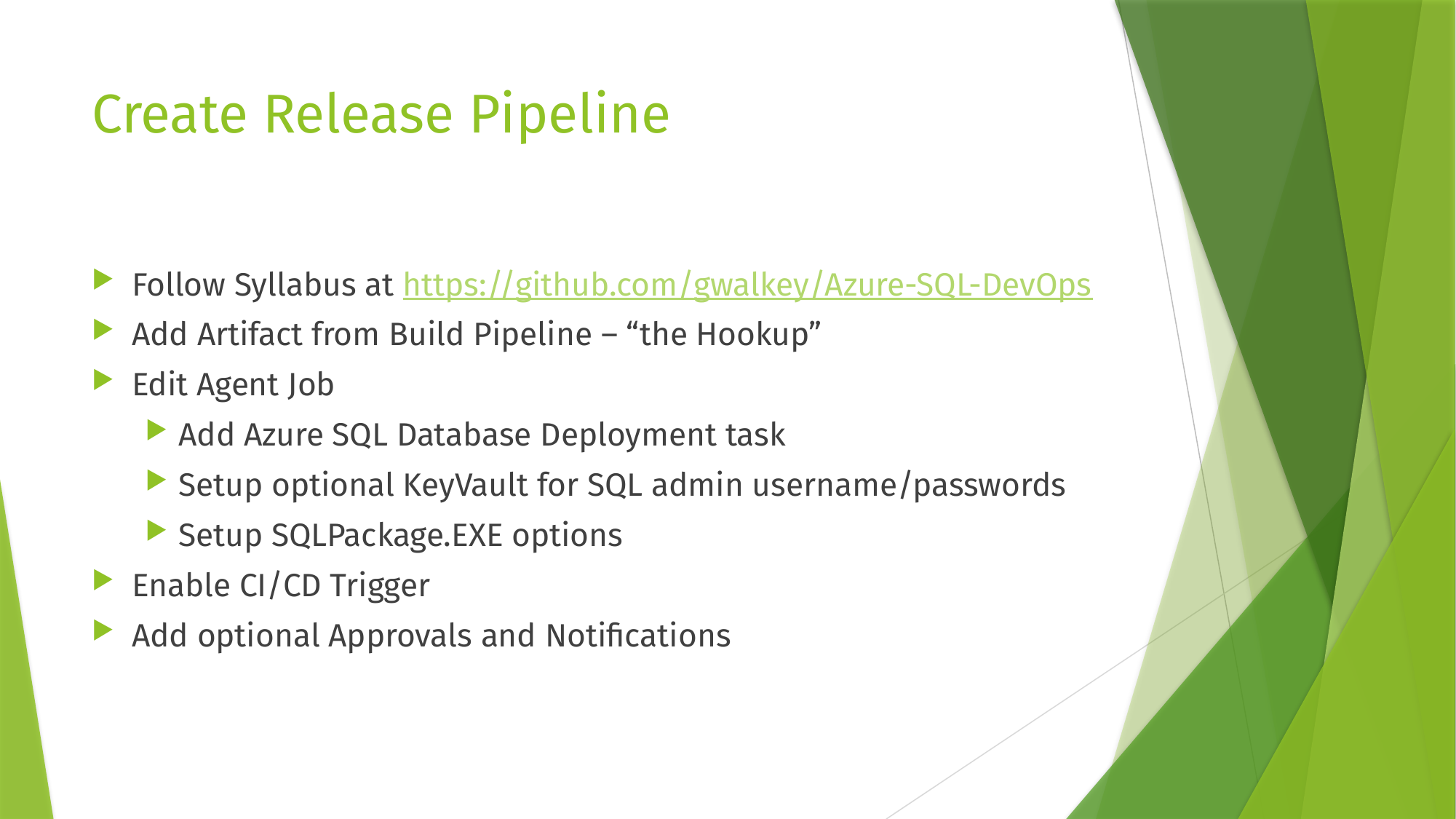

# Create Release Pipeline
Follow Syllabus at https://github.com/gwalkey/Azure-SQL-DevOps
Add Artifact from Build Pipeline – “the Hookup”
Edit Agent Job
Add Azure SQL Database Deployment task
Setup optional KeyVault for SQL admin username/passwords
Setup SQLPackage.EXE options
Enable CI/CD Trigger
Add optional Approvals and Notifications